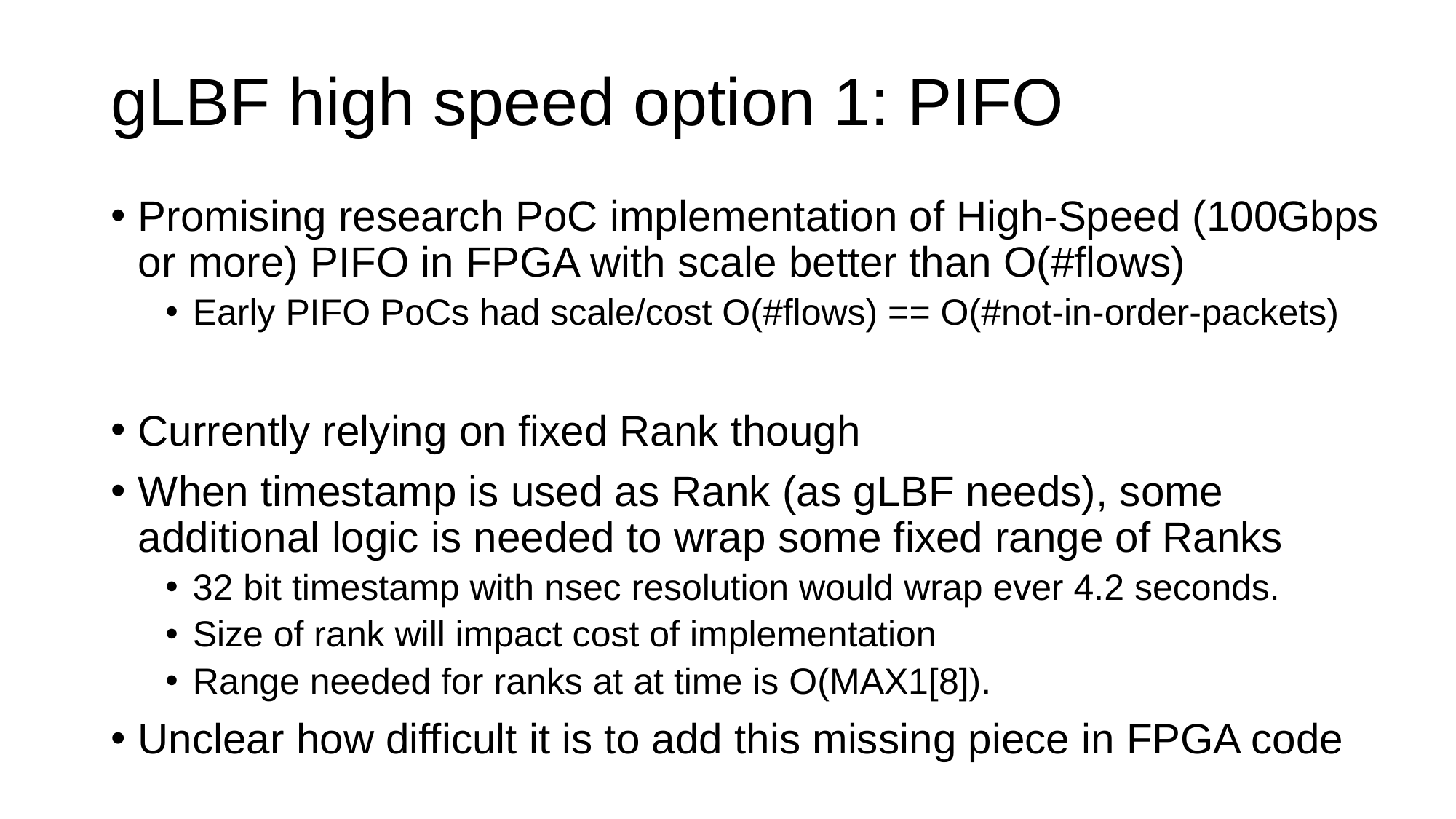

# gLBF high speed option 1: PIFO
Promising research PoC implementation of High-Speed (100Gbps or more) PIFO in FPGA with scale better than O(#flows)
Early PIFO PoCs had scale/cost O(#flows) == O(#not-in-order-packets)

Currently relying on fixed Rank though
When timestamp is used as Rank (as gLBF needs), some additional logic is needed to wrap some fixed range of Ranks
32 bit timestamp with nsec resolution would wrap ever 4.2 seconds.
Size of rank will impact cost of implementation
Range needed for ranks at at time is O(MAX1[8]).
Unclear how difficult it is to add this missing piece in FPGA code